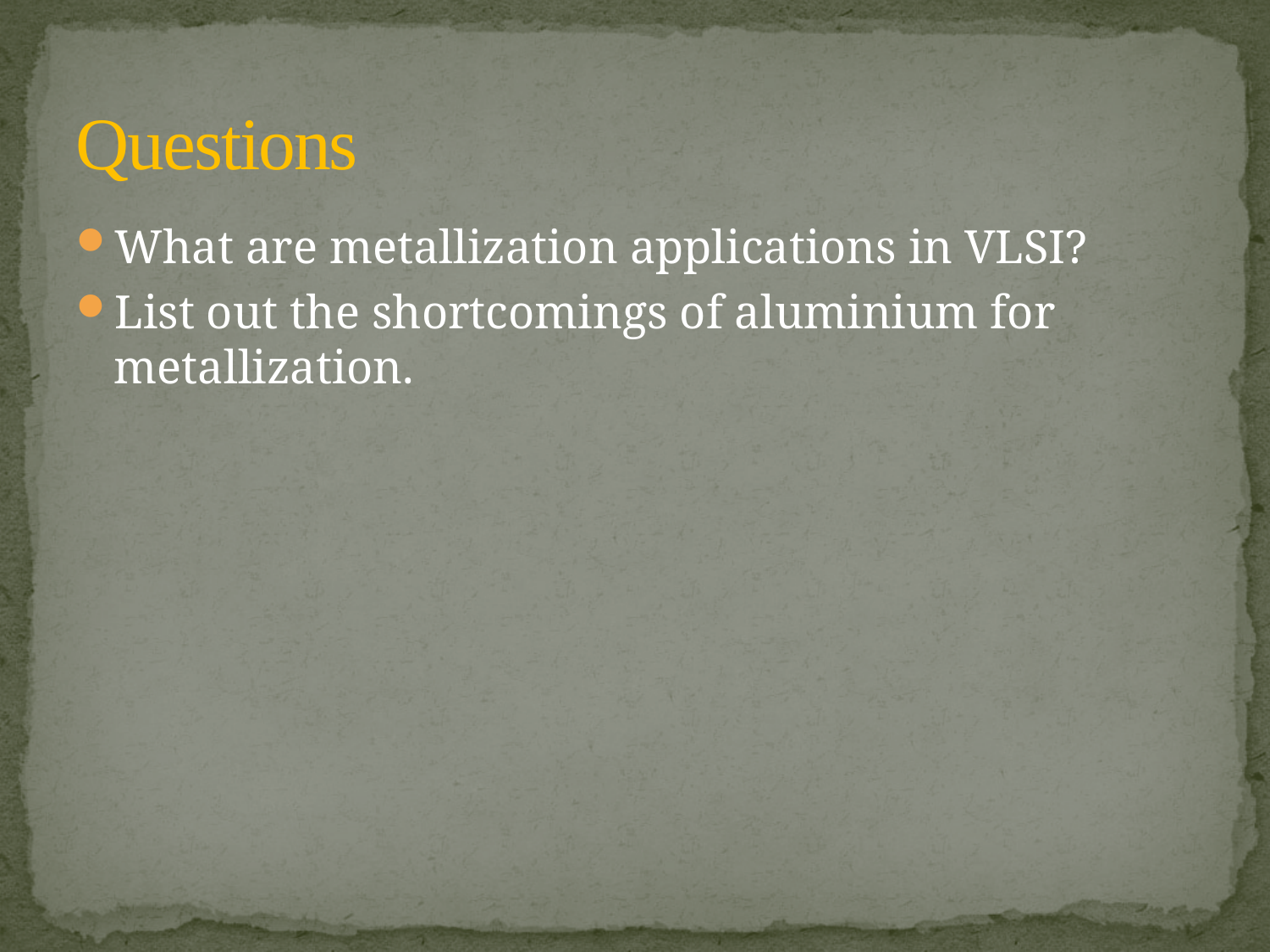

# Questions
What are metallization applications in VLSI?
List out the shortcomings of aluminium for metallization.